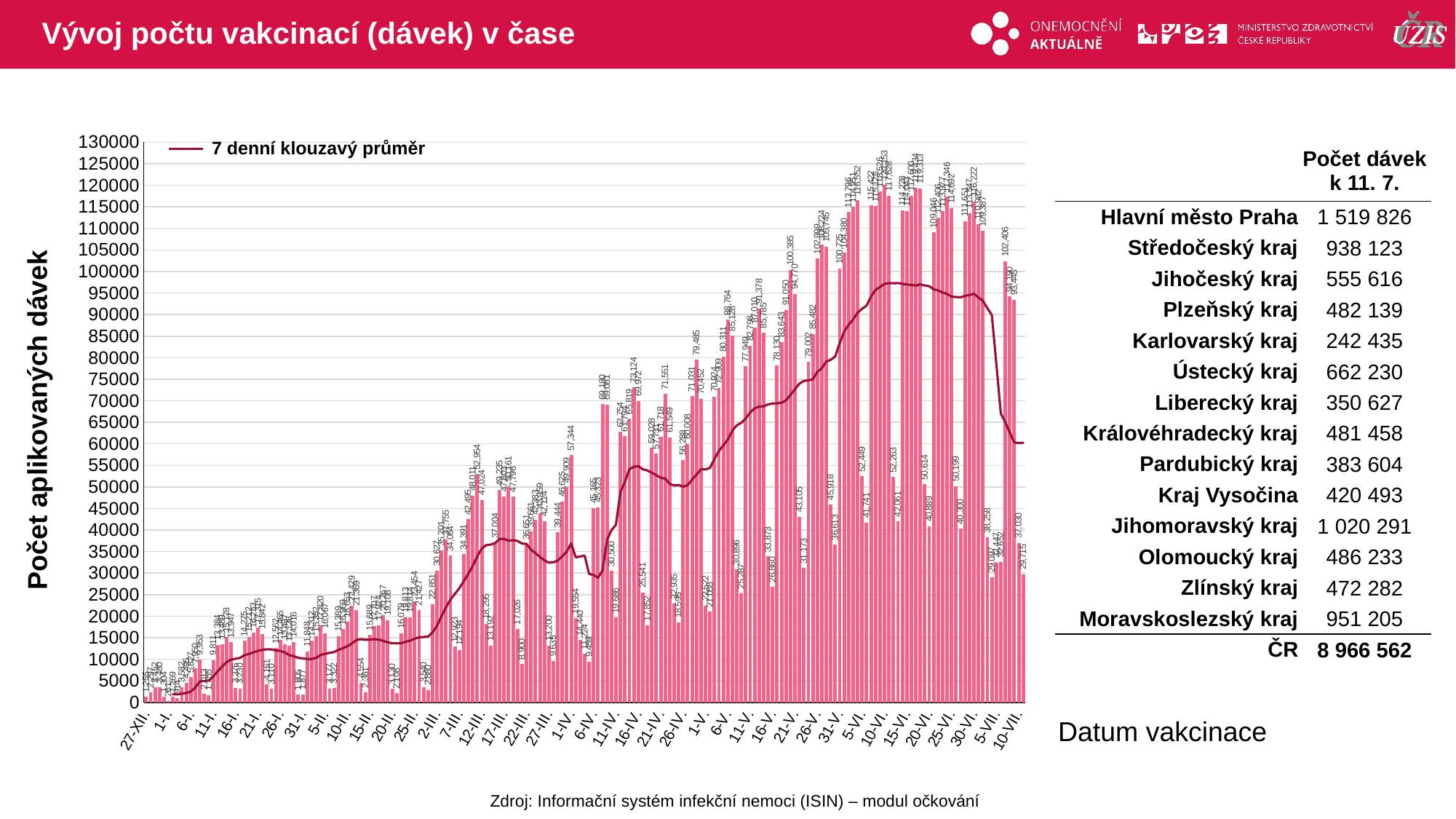

# Vývoj počtu vakcinací (dávek) v čase

### Chart

| Category | celkem |
|---|---|
| 27-XII. | 1255.0 |
| 28-XII. | 2297.0 |
| 29-XII. | 3452.0 |
| 30-XII. | 3480.0 |
| 31-XII. | 1304.0 |
| 1-I. | 261.0 |
| 2-I. | 1269.0 |
| 3-I. | 914.0 |
| 4-I. | 3582.0 |
| 5-I. | 4495.0 |
| 6-I. | 5827.0 |
| 7-I. | 7950.0 |
| 8-I. | 9953.0 |
| 9-I. | 2013.0 |
| 10-I. | 1755.0 |
| 11-I. | 9811.0 |
| 12-I. | 13384.0 |
| 13-I. | 13489.0 |
| 14-I. | 15178.0 |
| 15-I. | 13947.0 |
| 16-I. | 3376.0 |
| 17-I. | 3230.0 |
| 18-I. | 14275.0 |
| 19-I. | 15212.0 |
| 20-I. | 16253.0 |
| 21-I. | 17315.0 |
| 22-I. | 15842.0 |
| 23-I. | 4161.0 |
| 24-I. | 3110.0 |
| 25-I. | 12562.0 |
| 26-I. | 14465.0 |
| 27-I. | 13497.0 |
| 28-I. | 13136.0 |
| 29-I. | 14016.0 |
| 30-I. | 1805.0 |
| 31-I. | 1877.0 |
| 1-II. | 11848.0 |
| 2-II. | 14312.0 |
| 3-II. | 15352.0 |
| 4-II. | 17820.0 |
| 5-II. | 16067.0 |
| 6-II. | 3177.0 |
| 7-II. | 3322.0 |
| 8-II. | 15389.0 |
| 9-II. | 16969.0 |
| 10-II. | 18653.0 |
| 11-II. | 22429.0 |
| 12-II. | 21369.0 |
| 13-II. | 4554.0 |
| 14-II. | 2361.0 |
| 15-II. | 15689.0 |
| 16-II. | 17707.0 |
| 17-II. | 17924.0 |
| 18-II. | 20267.0 |
| 19-II. | 19108.0 |
| 20-II. | 3130.0 |
| 21-II. | 2108.0 |
| 22-II. | 16079.0 |
| 23-II. | 19813.0 |
| 24-II. | 19814.0 |
| 25-II. | 23454.0 |
| 26-II. | 21427.0 |
| 27-II. | 3540.0 |
| 28-II. | 2880.0 |
| 1-III. | 22851.0 |
| 2-III. | 30627.0 |
| 3-III. | 35201.0 |
| 4-III. | 37755.0 |
| 5-III. | 34064.0 |
| 6-III. | 12923.0 |
| 7-III. | 12194.0 |
| 8-III. | 34391.0 |
| 9-III. | 42495.0 |
| 10-III. | 48011.0 |
| 11-III. | 52954.0 |
| 12-III. | 47024.0 |
| 13-III. | 18295.0 |
| 14-III. | 13192.0 |
| 15-III. | 37004.0 |
| 16-III. | 49235.0 |
| 17-III. | 47803.0 |
| 18-III. | 50161.0 |
| 19-III. | 47796.0 |
| 20-III. | 17026.0 |
| 21-III. | 8900.0 |
| 22-III. | 36651.0 |
| 23-III. | 39661.0 |
| 24-III. | 42383.0 |
| 25-III. | 43959.0 |
| 26-III. | 42124.0 |
| 27-III. | 13200.0 |
| 28-III. | 9635.0 |
| 29-III. | 39444.0 |
| 30-III. | 46625.0 |
| 31-III. | 49909.0 |
| 1-IV. | 57344.0 |
| 2-IV. | 19554.0 |
| 3-IV. | 14440.0 |
| 4-IV. | 11224.0 |
| 5-IV. | 9459.0 |
| 6-IV. | 45165.0 |
| 7-IV. | 45323.0 |
| 8-IV. | 69180.0 |
| 9-IV. | 69081.0 |
| 10-IV. | 30500.0 |
| 11-IV. | 19686.0 |
| 12-IV. | 62754.0 |
| 13-IV. | 61794.0 |
| 14-IV. | 65819.0 |
| 15-IV. | 73124.0 |
| 16-IV. | 69972.0 |
| 17-IV. | 25541.0 |
| 18-IV. | 17852.0 |
| 19-IV. | 59028.0 |
| 20-IV. | 57731.0 |
| 21-IV. | 61718.0 |
| 22-IV. | 71551.0 |
| 23-IV. | 61549.0 |
| 24-IV. | 22935.0 |
| 25-IV. | 18595.0 |
| 26-IV. | 56288.0 |
| 27-IV. | 60008.0 |
| 28-IV. | 71031.0 |
| 29-IV. | 79485.0 |
| 30-IV. | 70452.0 |
| 1-V. | 22522.0 |
| 2-V. | 21055.0 |
| 3-V. | 70924.0 |
| 4-V. | 72909.0 |
| 5-V. | 80311.0 |
| 6-V. | 88764.0 |
| 7-V. | 85128.0 |
| 8-V. | 30896.0 |
| 9-V. | 25287.0 |
| 10-V. | 77949.0 |
| 11-V. | 82798.0 |
| 12-V. | 87010.0 |
| 13-V. | 91378.0 |
| 14-V. | 85785.0 |
| 15-V. | 33873.0 |
| 16-V. | 26860.0 |
| 17-V. | 78130.0 |
| 18-V. | 83643.0 |
| 19-V. | 91050.0 |
| 20-V. | 100385.0 |
| 21-V. | 94770.0 |
| 22-V. | 43105.0 |
| 23-V. | 31173.0 |
| 24-V. | 79002.0 |
| 25-V. | 85482.0 |
| 26-V. | 102999.0 |
| 27-V. | 106224.0 |
| 28-V. | 105745.0 |
| 29-V. | 45918.0 |
| 30-V. | 36613.0 |
| 31-V. | 100725.0 |
| 1-VI. | 104380.0 |
| 2-VI. | 113796.0 |
| 3-VI. | 114951.0 |
| 4-VI. | 116552.0 |
| 5-VI. | 52449.0 |
| 6-VI. | 41741.0 |
| 7-VI. | 115422.0 |
| 8-VI. | 115125.0 |
| 9-VI. | 118526.0 |
| 10-VI. | 120153.0 |
| 11-VI. | 117628.0 |
| 12-VI. | 52263.0 |
| 13-VI. | 42061.0 |
| 14-VI. | 114228.0 |
| 15-VI. | 114043.0 |
| 16-VI. | 117600.0 |
| 17-VI. | 119434.0 |
| 18-VI. | 119313.0 |
| 19-VI. | 50614.0 |
| 20-VI. | 40889.0 |
| 21-VI. | 109046.0 |
| 22-VI. | 112406.0 |
| 23-VI. | 113977.0 |
| 24-VI. | 117346.0 |
| 25-VI. | 114692.0 |
| 26-VI. | 50199.0 |
| 27-VI. | 40300.0 |
| 28-VI. | 111651.0 |
| 29-VI. | 113547.0 |
| 30-VI. | 116222.0 |
| 1-VII. | 110982.0 |
| 2-VII. | 109387.0 |
| 3-VII. | 38258.0 |
| 4-VII. | 29097.0 |
| 5-VII. | 32447.0 |
| 6-VII. | 32652.0 |
| 7-VII. | 102406.0 |
| 8-VII. | 94190.0 |
| 9-VII. | 93445.0 |
| 10-VII. | 37030.0 |
| 11-VII. | 29715.0 |
7 denní klouzavý průměr
|  | Počet dávek k 11. 7. |
| --- | --- |
| Hlavní město Praha | 1 519 826 |
| Středočeský kraj | 938 123 |
| Jihočeský kraj | 555 616 |
| Plzeňský kraj | 482 139 |
| Karlovarský kraj | 242 435 |
| Ústecký kraj | 662 230 |
| Liberecký kraj | 350 627 |
| Královéhradecký kraj | 481 458 |
| Pardubický kraj | 383 604 |
| Kraj Vysočina | 420 493 |
| Jihomoravský kraj | 1 020 291 |
| Olomoucký kraj | 486 233 |
| Zlínský kraj | 472 282 |
| Moravskoslezský kraj | 951 205 |
| ČR | 8 966 562 |
Počet aplikovaných dávek
Datum vakcinace
Zdroj: Informační systém infekční nemoci (ISIN) – modul očkování